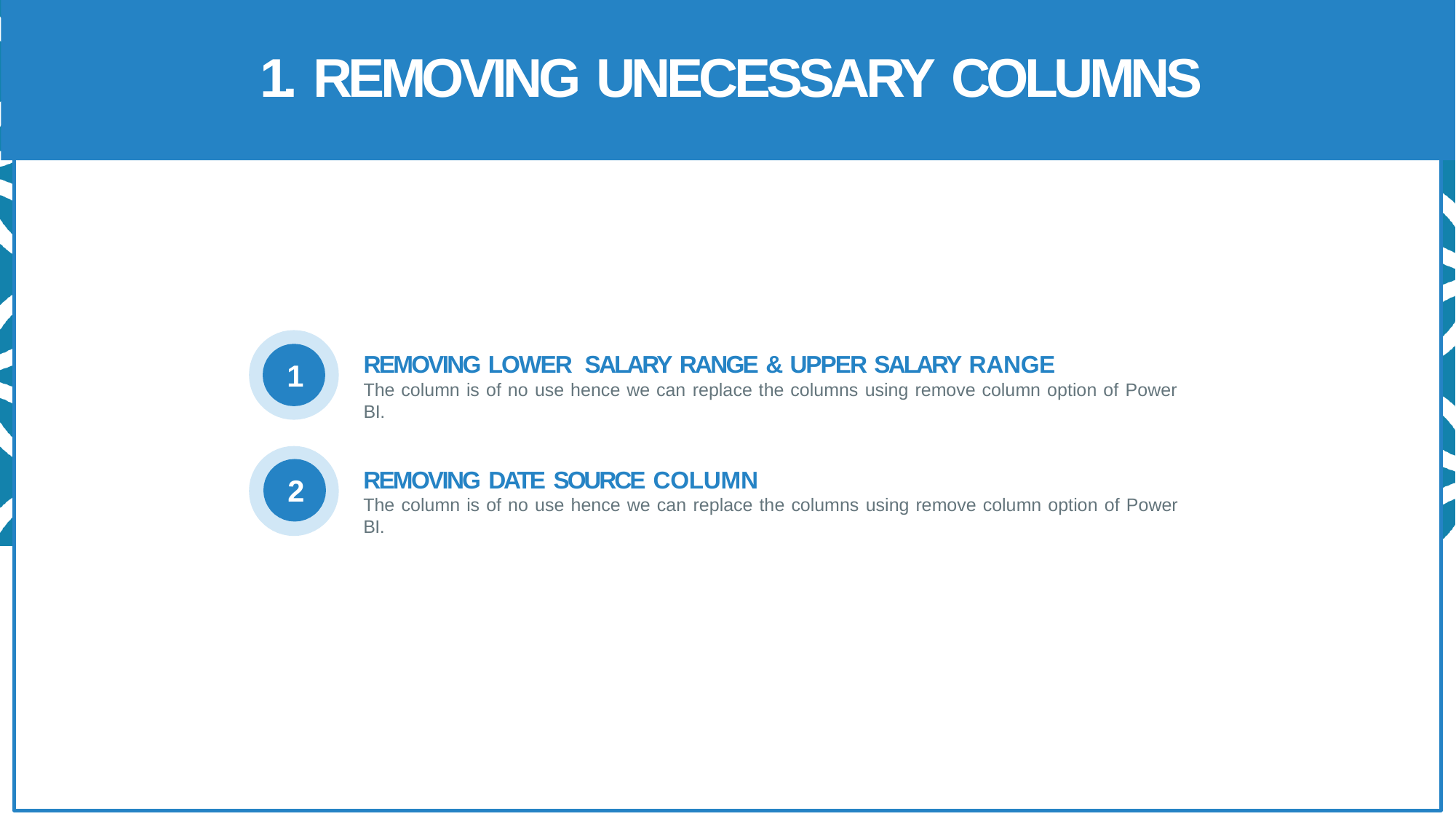

# 1. REMOVING UNECESSARY COLUMNS

REMOVING LOWER SALARY RANGE & UPPER SALARY RANGE
The column is of no use hence we can replace the columns using remove column option of Power BI.
1

REMOVING DATE SOURCE COLUMN
The column is of no use hence we can replace the columns using remove column option of Power BI.
2